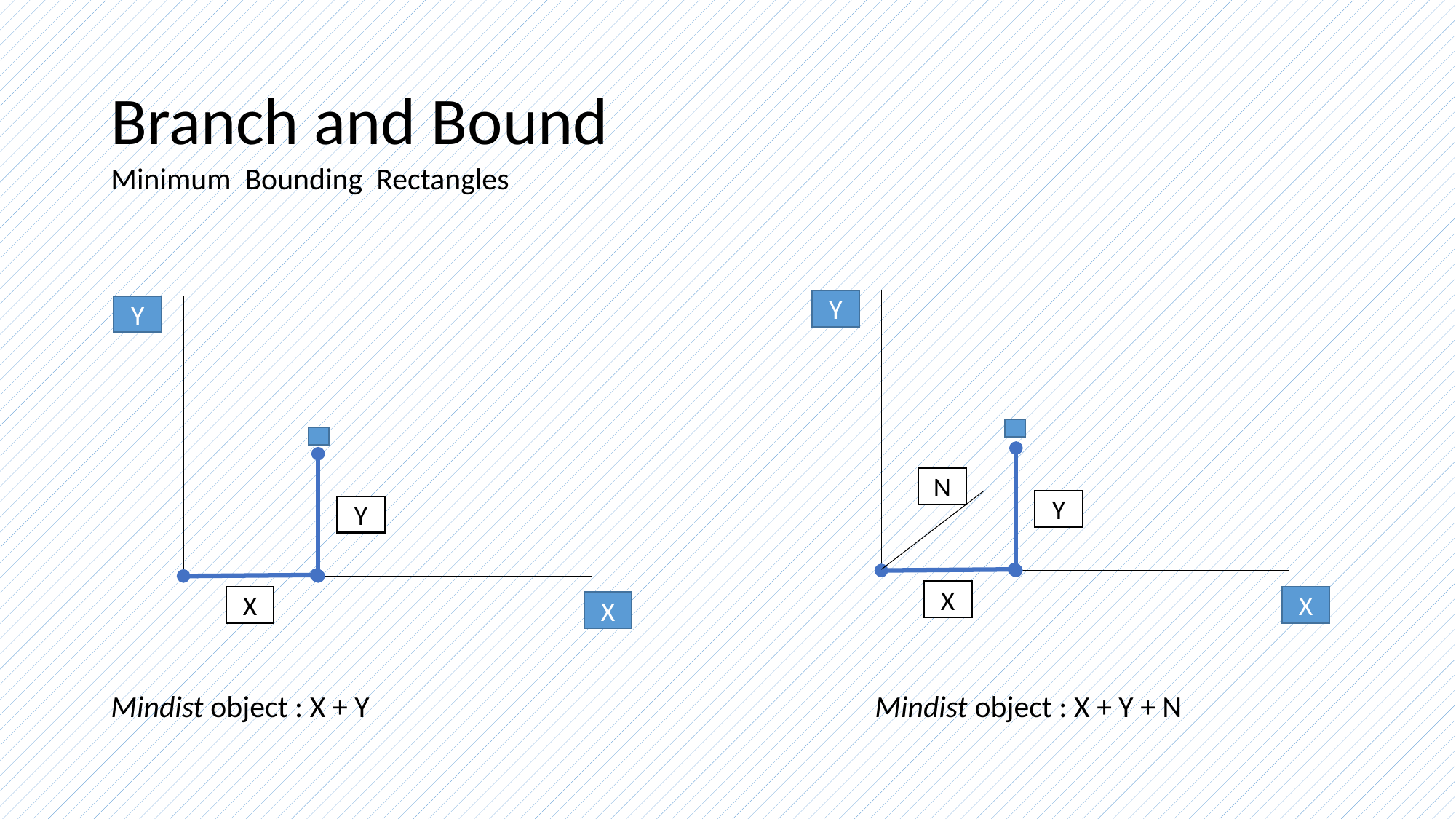

# Branch and Bound
Minimum  Bounding  Rectangles

Mindist object : X + Y				 	Mindist object : X + Y + N

Y
Y

N
Y
Y
X
X
X
X